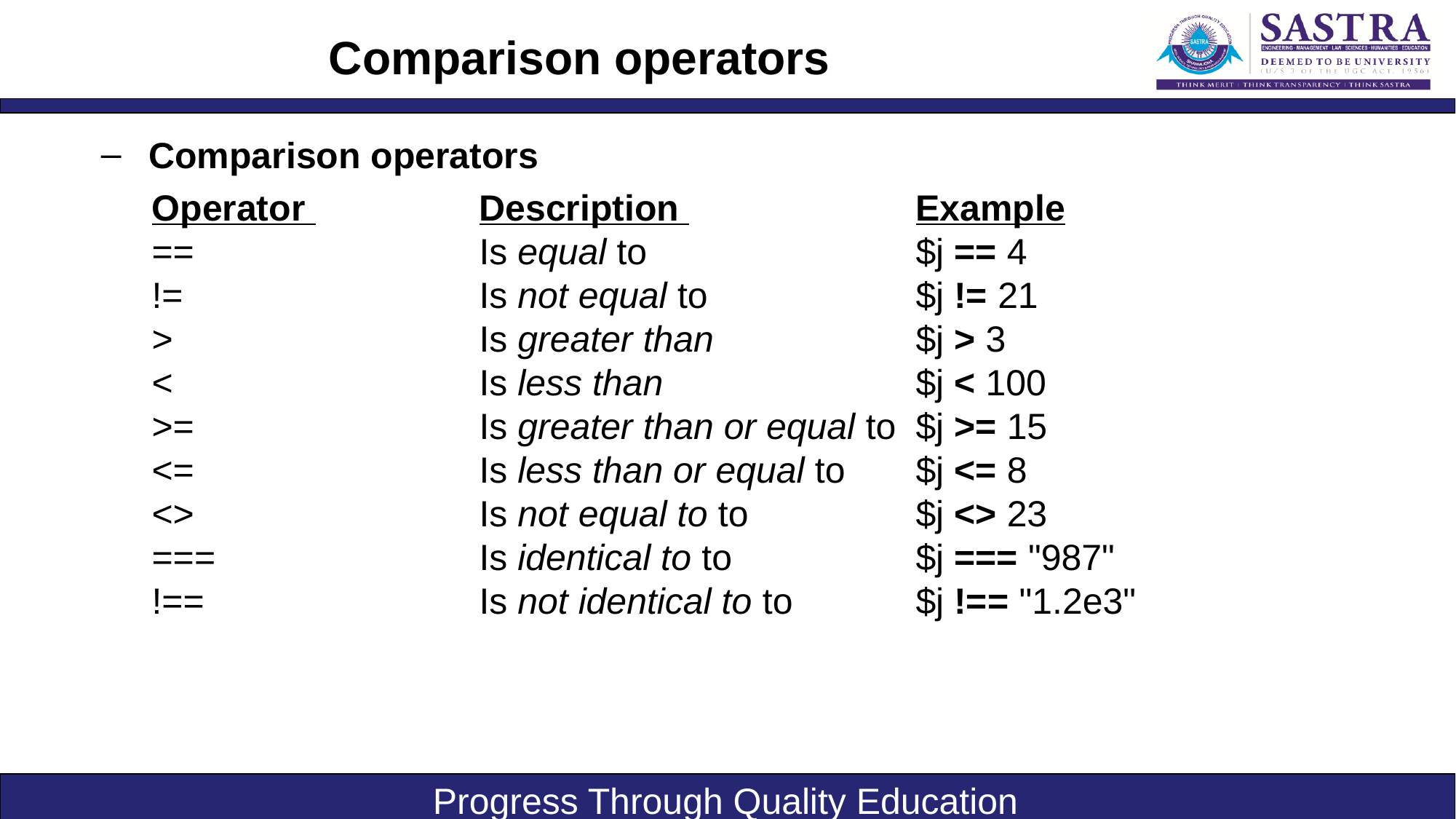

# Comparison operators
Comparison operators
Operator 		Description 			Example
== 			Is equal to 			$j == 4
!= 			Is not equal to 		$j != 21
> 			Is greater than 		$j > 3
< 			Is less than 			$j < 100
>= 			Is greater than or equal to 	$j >= 15
<= 			Is less than or equal to 	$j <= 8
<> 			Is not equal to to 		$j <> 23
=== 			Is identical to to 		$j === "987"
!== 			Is not identical to to 		$j !== "1.2e3"